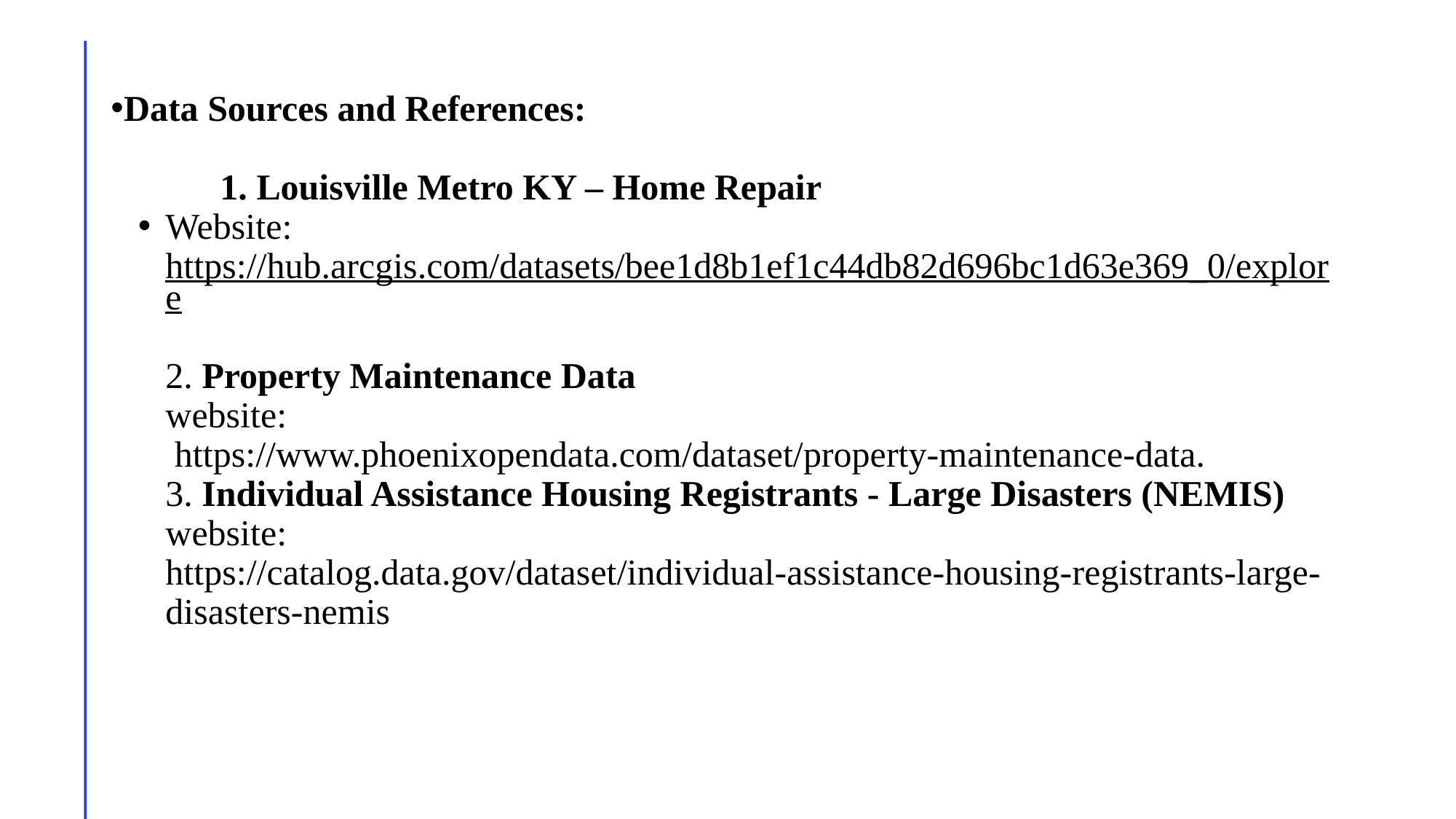

Data Sources and References:
            1. Louisville Metro KY – Home Repair
Website: https://hub.arcgis.com/datasets/bee1d8b1ef1c44db82d696bc1d63e369_0/explore
2. Property Maintenance Data
website:
 https://www.phoenixopendata.com/dataset/property-maintenance-data.
3. Individual Assistance Housing Registrants - Large Disasters (NEMIS)
website:
https://catalog.data.gov/dataset/individual-assistance-housing-registrants-large-disasters-nemis